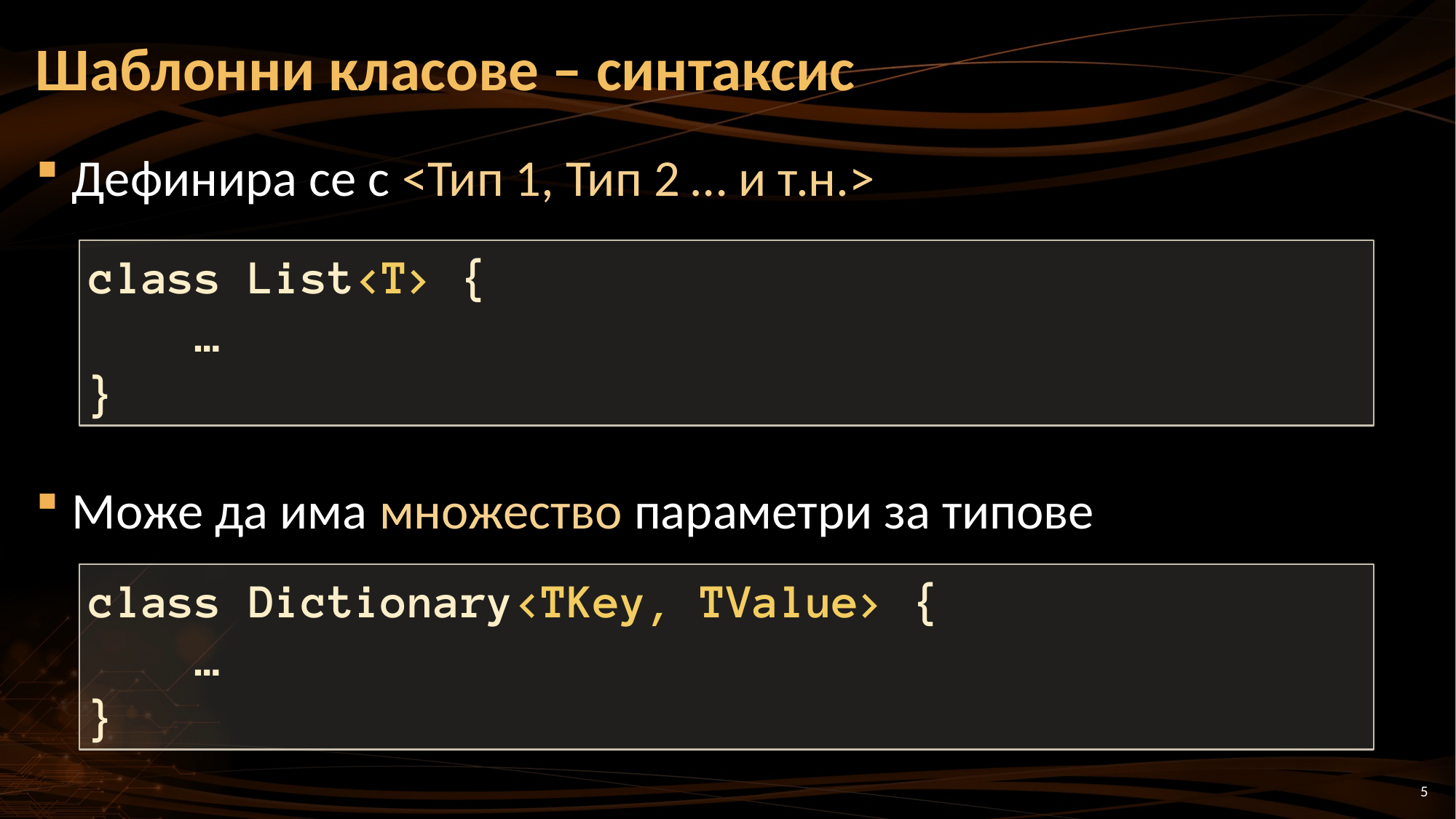

# Шаблонни класове – синтаксис
Дефинира се с <Тип 1, Тип 2 … и т.н.>

Може да има множество параметри за типове

class List<T> {
    …
}
class Dictionary<TKey, TValue> {
    …
}
5